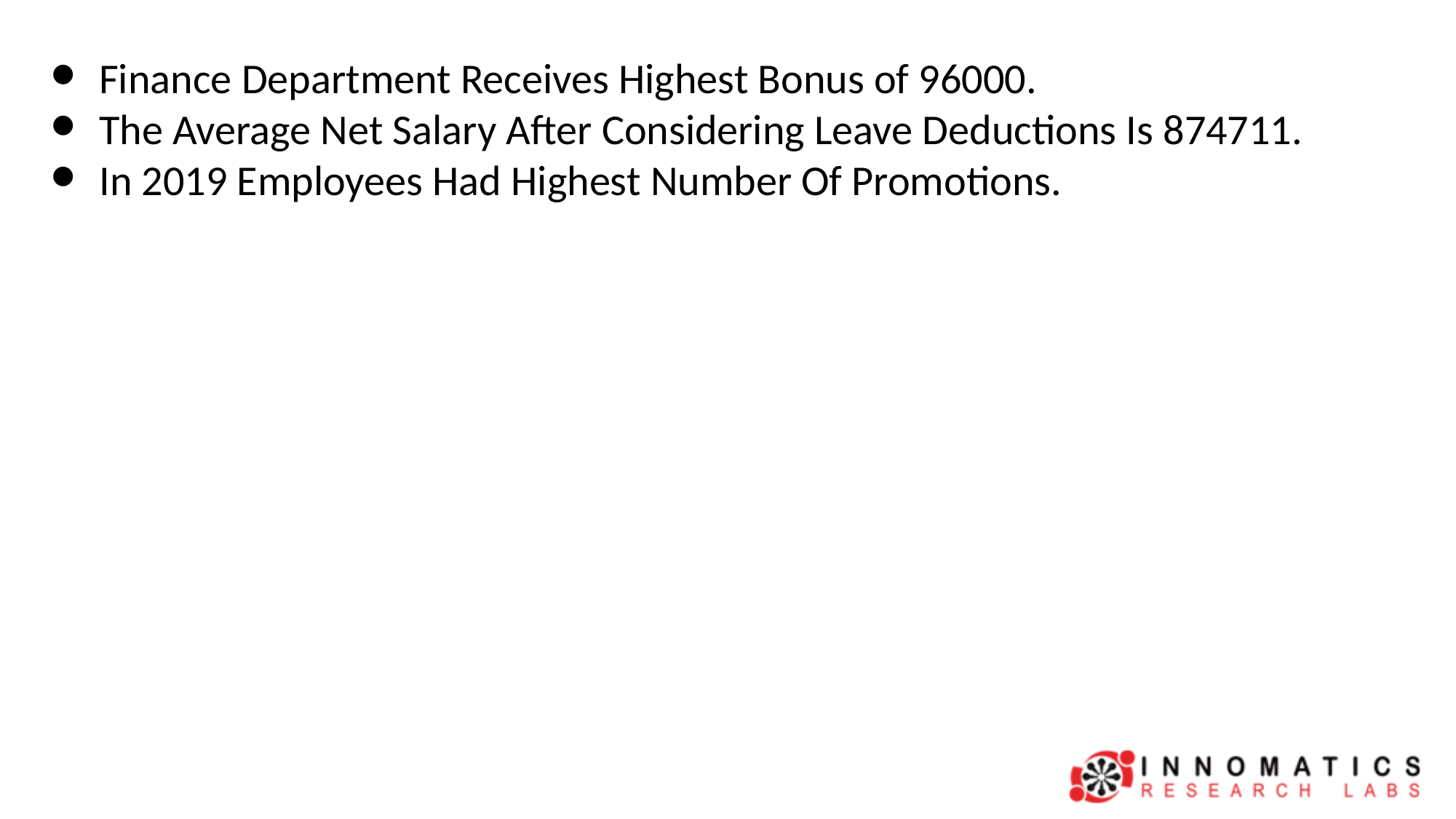

Finance Department Receives Highest Bonus of 96000.
The Average Net Salary After Considering Leave Deductions Is 874711.
In 2019 Employees Had Highest Number Of Promotions.